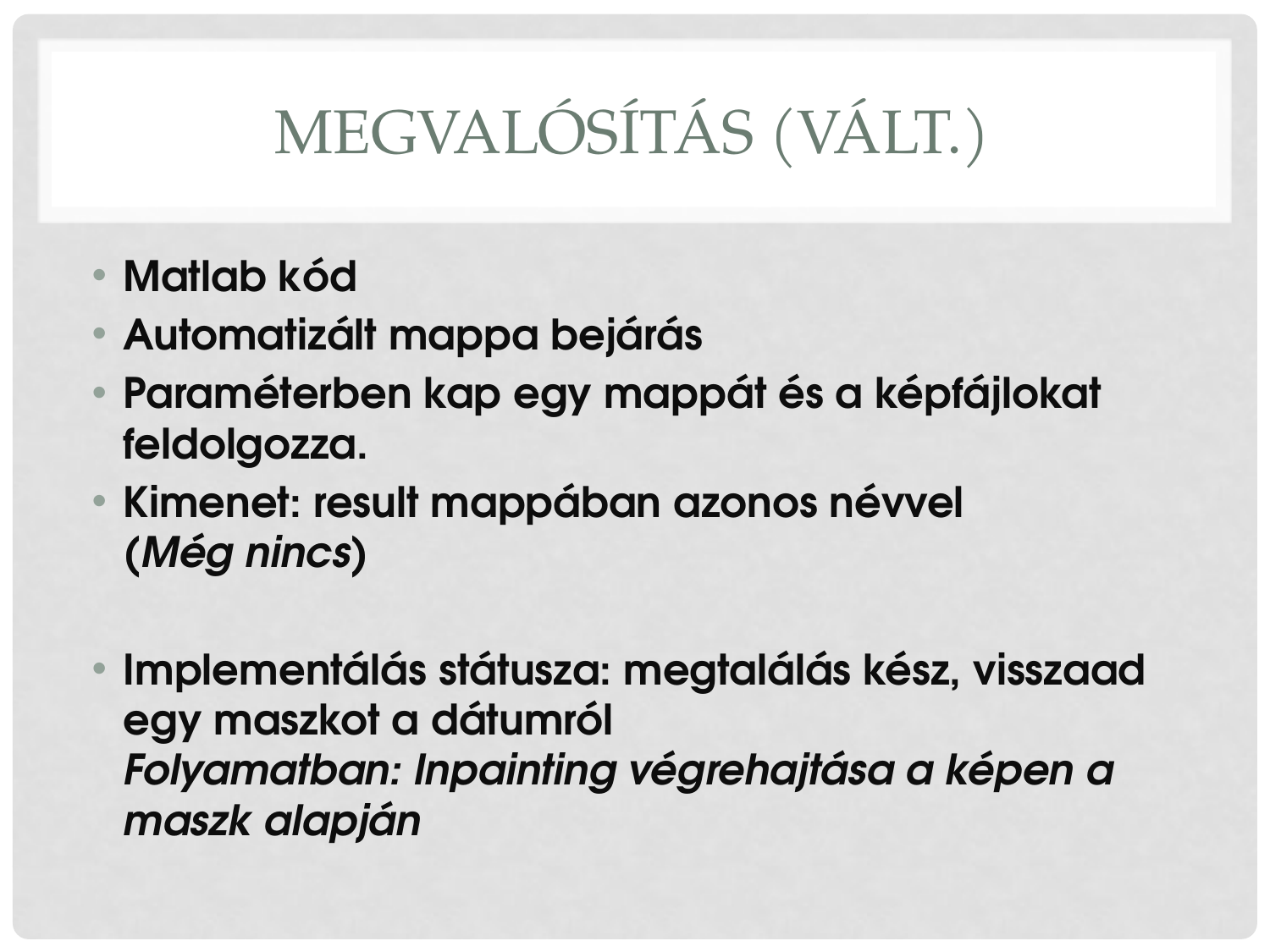

# Megvalósítás (vált.)
Matlab kód
Automatizált mappa bejárás
Paraméterben kap egy mappát és a képfájlokat feldolgozza.
Kimenet: result mappában azonos névvel
(Még nincs)

Implementálás státusza: megtalálás kész, visszaad egy maszkot a dátumról
Folyamatban: Inpainting végrehajtása a képen a maszk alapján